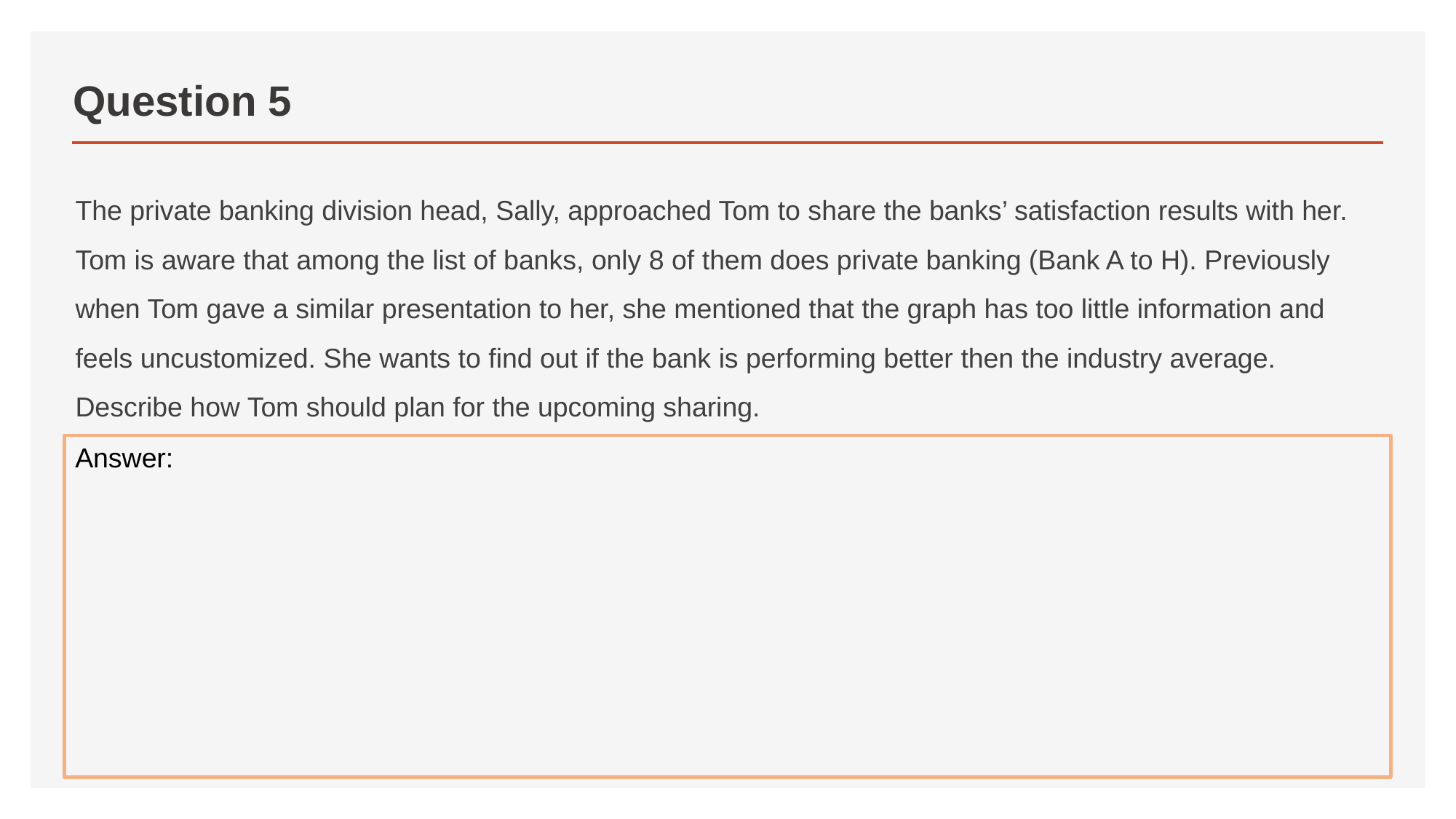

# Question 5
The private banking division head, Sally, approached Tom to share the banks’ satisfaction results with her. Tom is aware that among the list of banks, only 8 of them does private banking (Bank A to H). Previously when Tom gave a similar presentation to her, she mentioned that the graph has too little information and feels uncustomized. She wants to find out if the bank is performing better then the industry average. Describe how Tom should plan for the upcoming sharing.

Answer: